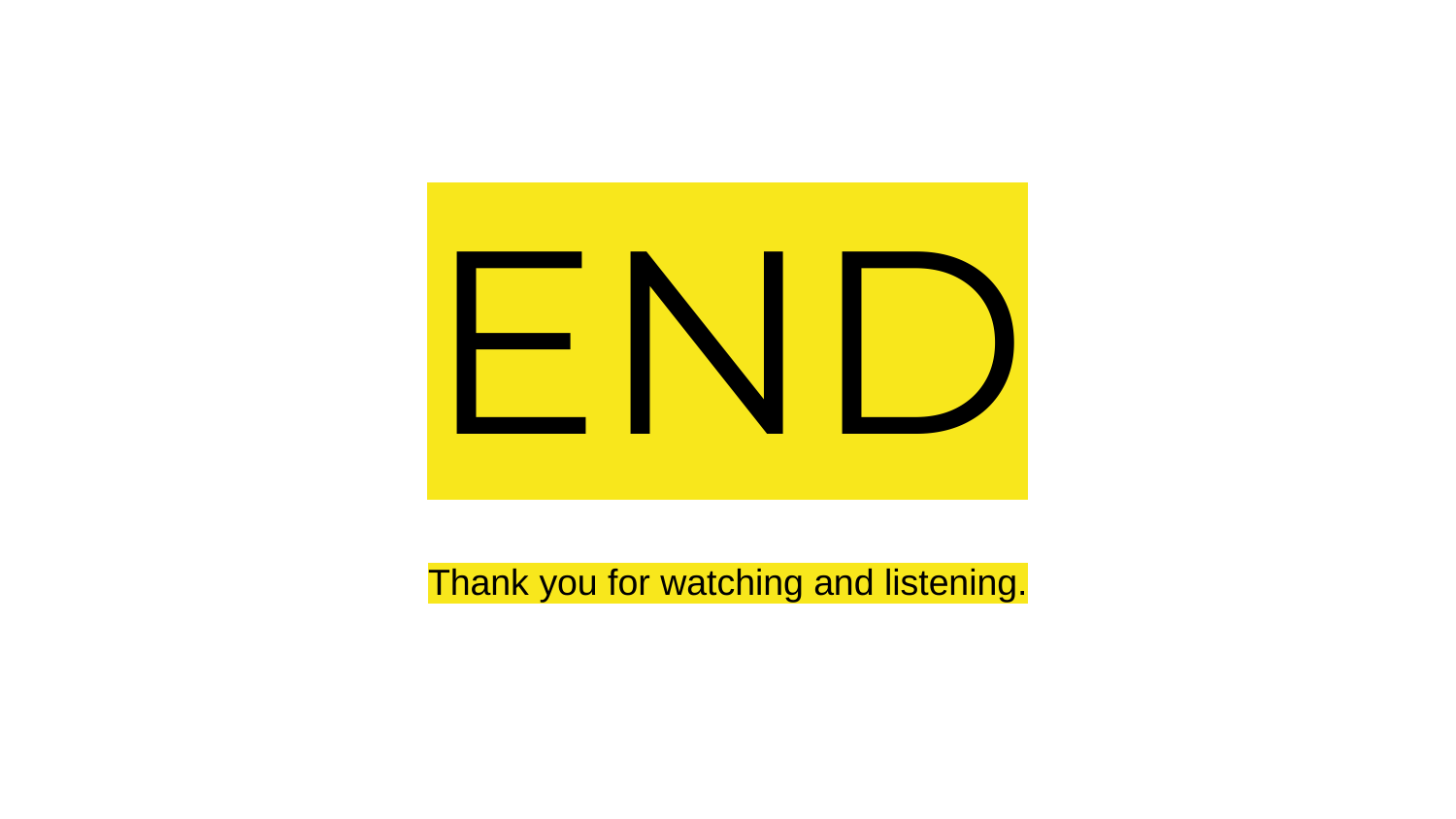

# END
Thank you for watching and listening.